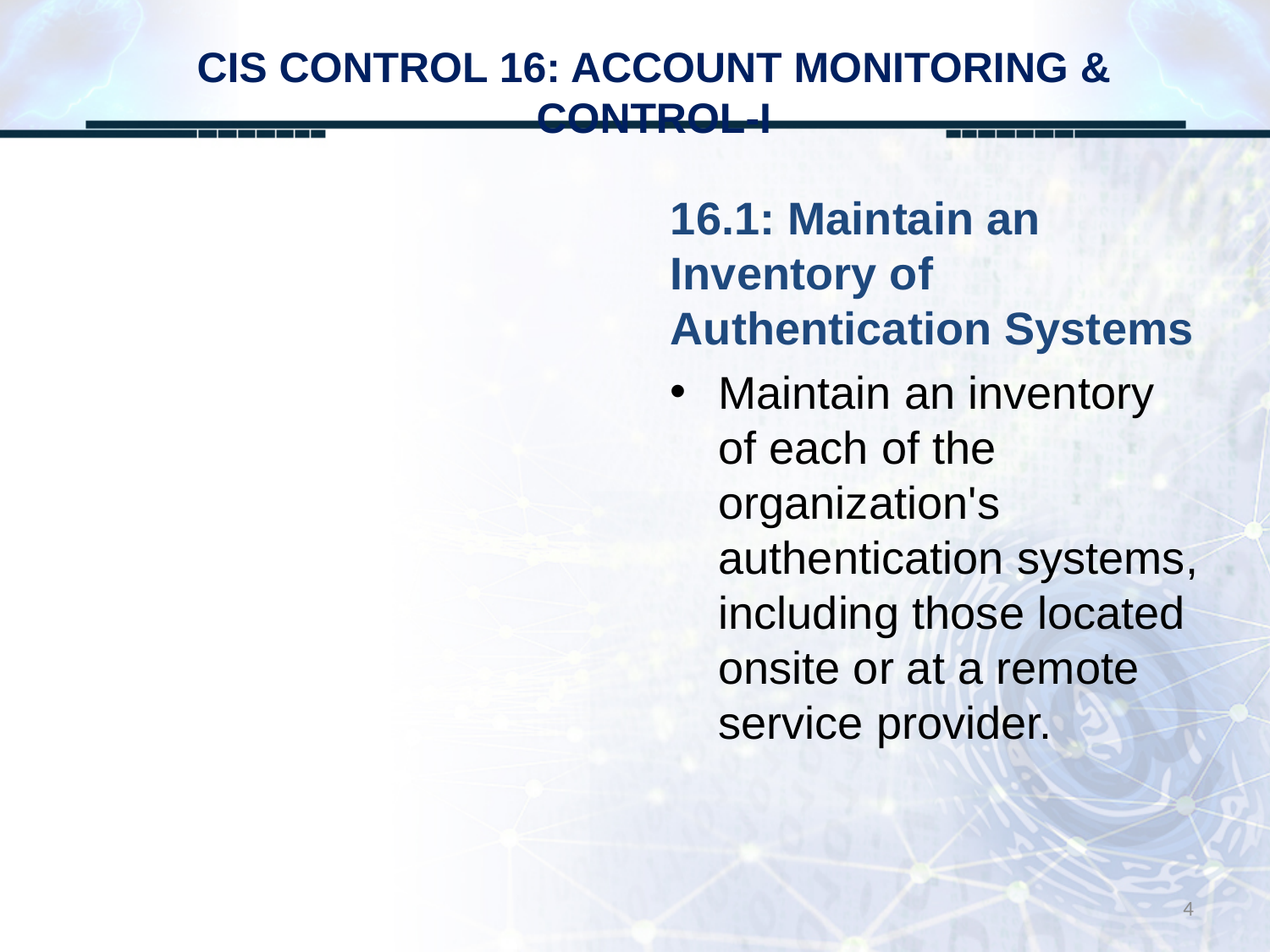

# CIS CONTROL 16: ACCOUNT MONITORING & CONTROL-I
16.1: Maintain an Inventory of Authentication Systems
Maintain an inventory of each of the organization's authentication systems, including those located onsite or at a remote service provider.
4